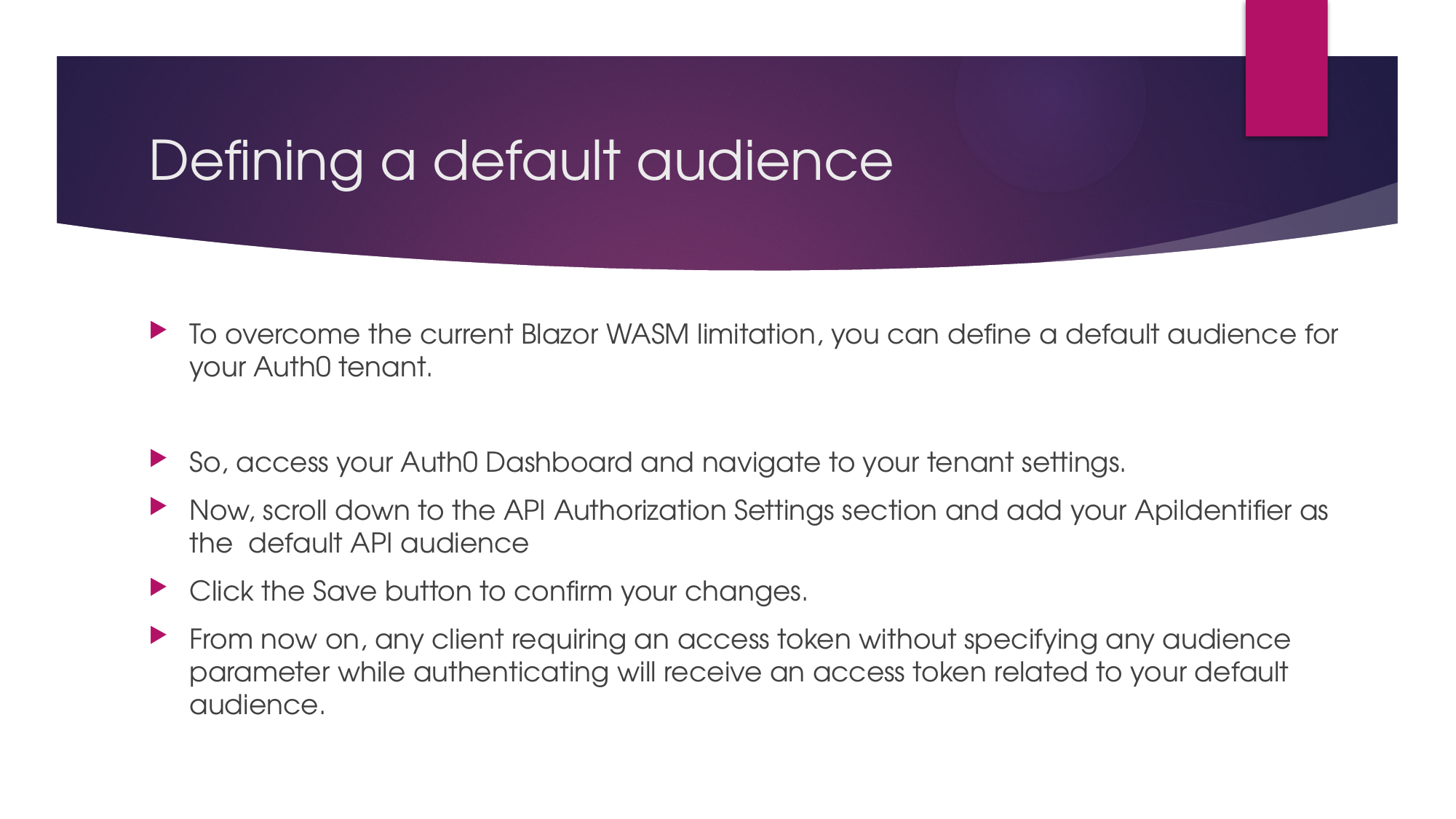

# Defining a default audience
To overcome the current Blazor WASM limitation, you can define a default audience for your Auth0 tenant.

So, access your Auth0 Dashboard and navigate to your tenant settings.
Now, scroll down to the API Authorization Settings section and add your ApiIdentifier as the  default API audience
Click the Save button to confirm your changes.
From now on, any client requiring an access token without specifying any audience parameter while authenticating will receive an access token related to your default audience.